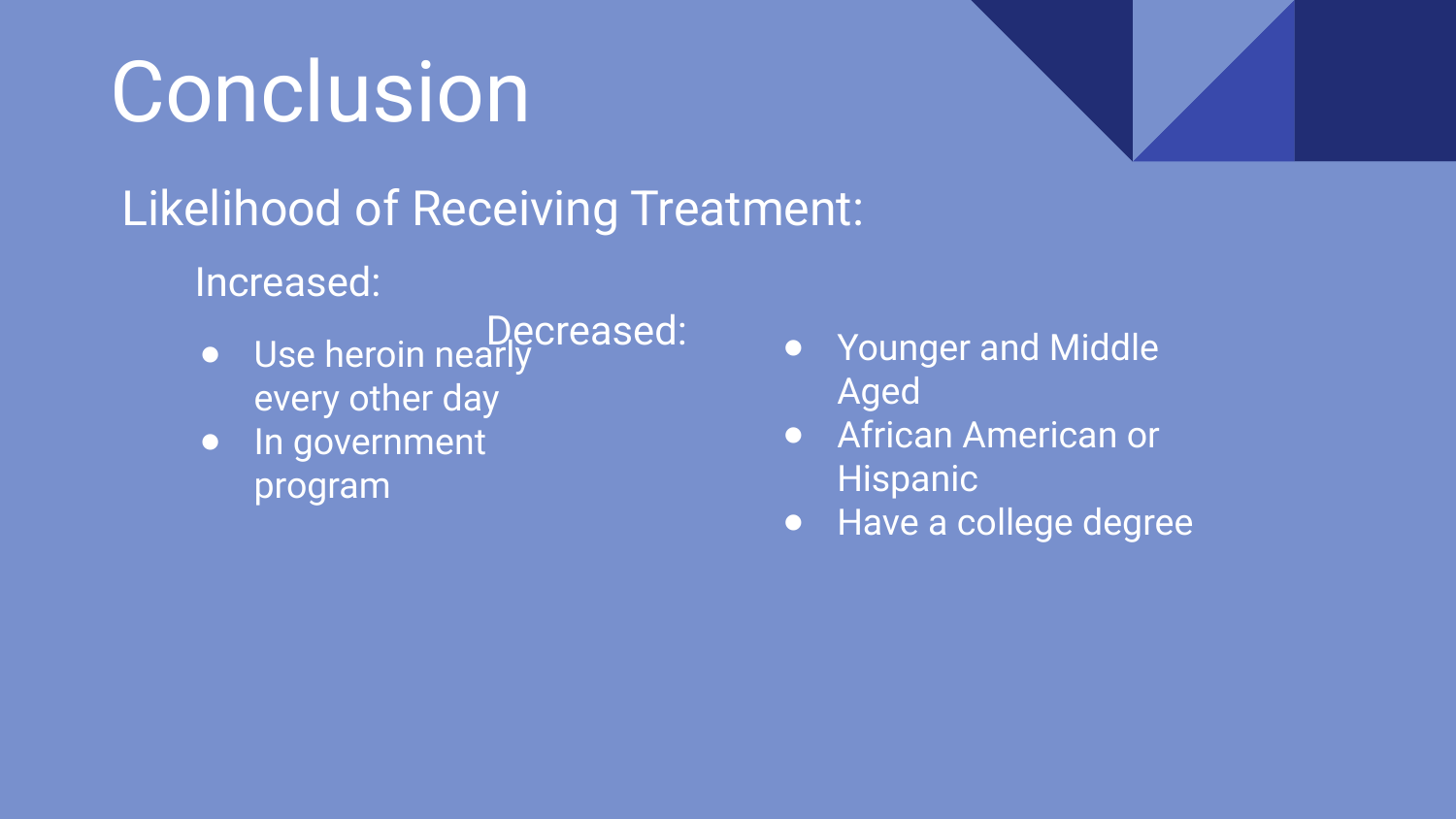

# Conclusion
Likelihood of Receiving Treatment:
Increased:						Decreased:

Younger and Middle Aged
African American or Hispanic
Have a college degree

Use heroin nearly every other day
In government program